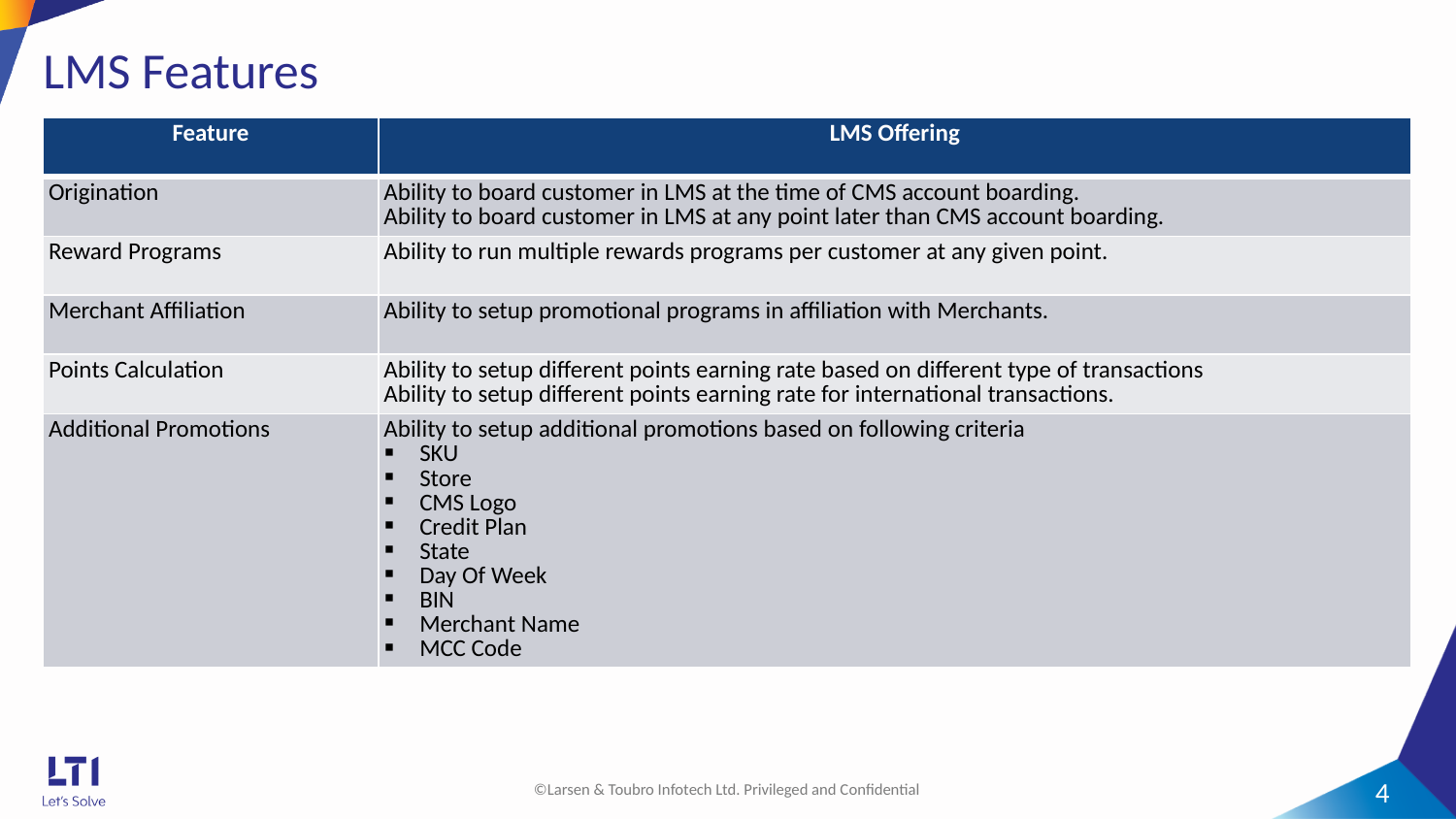

# LMS Features
| Feature | LMS Offering |
| --- | --- |
| Origination | Ability to board customer in LMS at the time of CMS account boarding. Ability to board customer in LMS at any point later than CMS account boarding. |
| Reward Programs | Ability to run multiple rewards programs per customer at any given point. |
| Merchant Affiliation | Ability to setup promotional programs in affiliation with Merchants. |
| Points Calculation | Ability to setup different points earning rate based on different type of transactions Ability to setup different points earning rate for international transactions. |
| Additional Promotions | Ability to setup additional promotions based on following criteria SKU Store CMS Logo Credit Plan State Day Of Week BIN Merchant Name MCC Code |